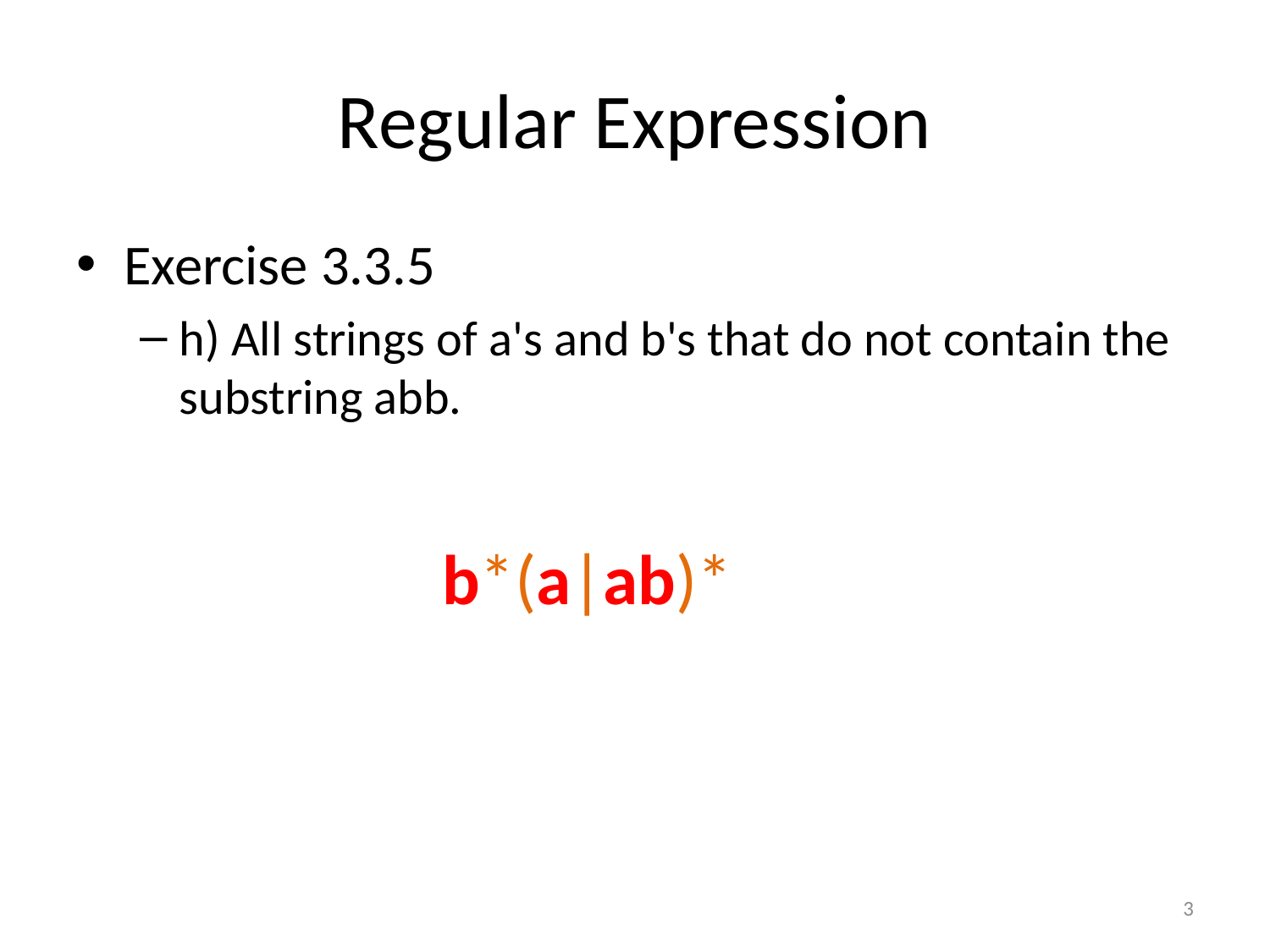

# Regular Expression
Exercise 3.3.5
h) All strings of a's and b's that do not contain the substring abb.
b*(a|ab)*
3